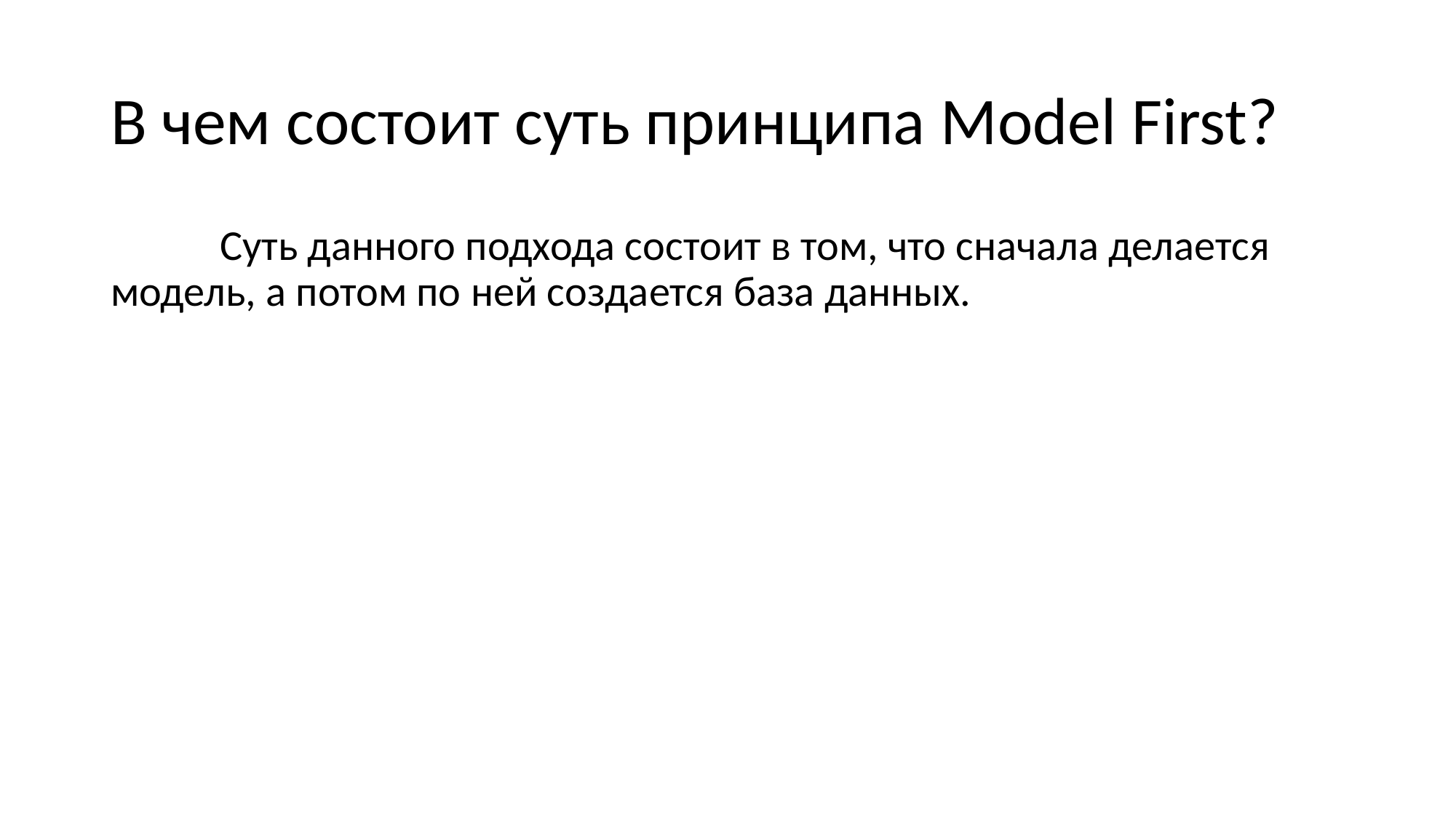

# В чем состоит суть принципа Model First?
	Суть данного подхода состоит в том, что сначала делается модель, а потом по ней создается база данных.